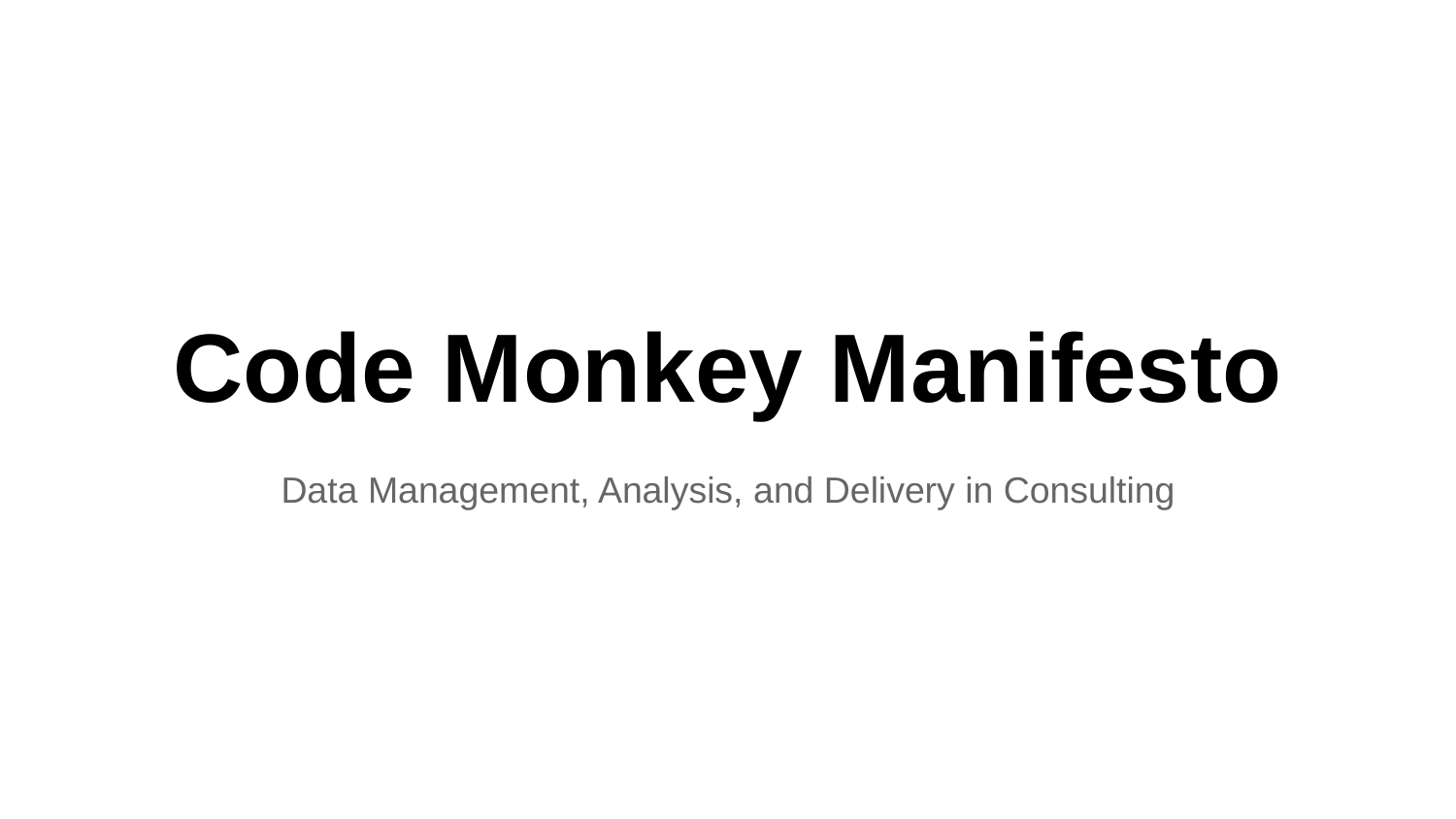

# Code Monkey Manifesto
Data Management, Analysis, and Delivery in Consulting